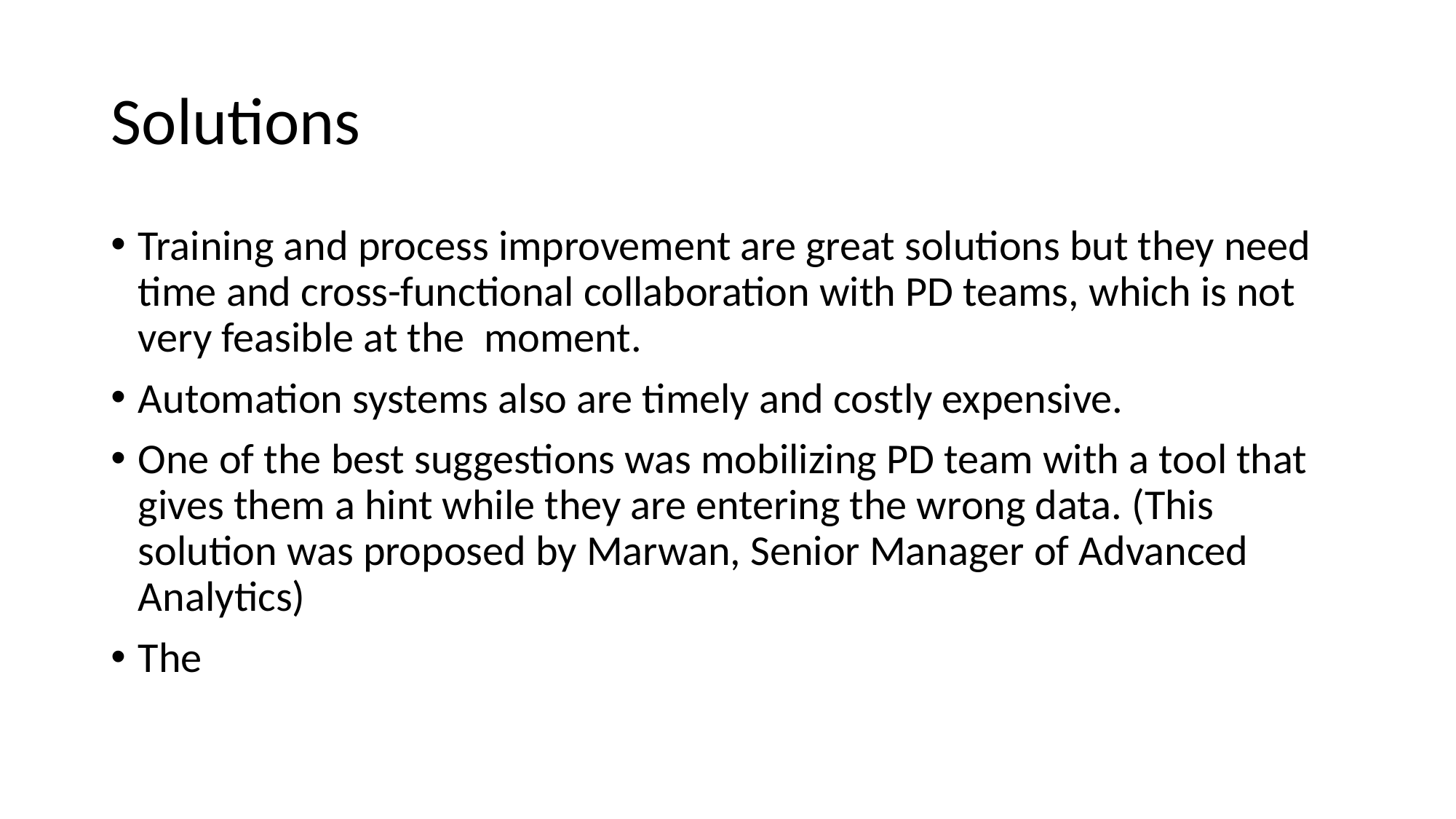

# Solutions
Training and process improvement are great solutions but they need time and cross-functional collaboration with PD teams, which is not very feasible at the  moment.
Automation systems also are timely and costly expensive.
One of the best suggestions was mobilizing PD team with a tool that gives them a hint while they are entering the wrong data. (This solution was proposed by Marwan, Senior Manager of Advanced Analytics)
The